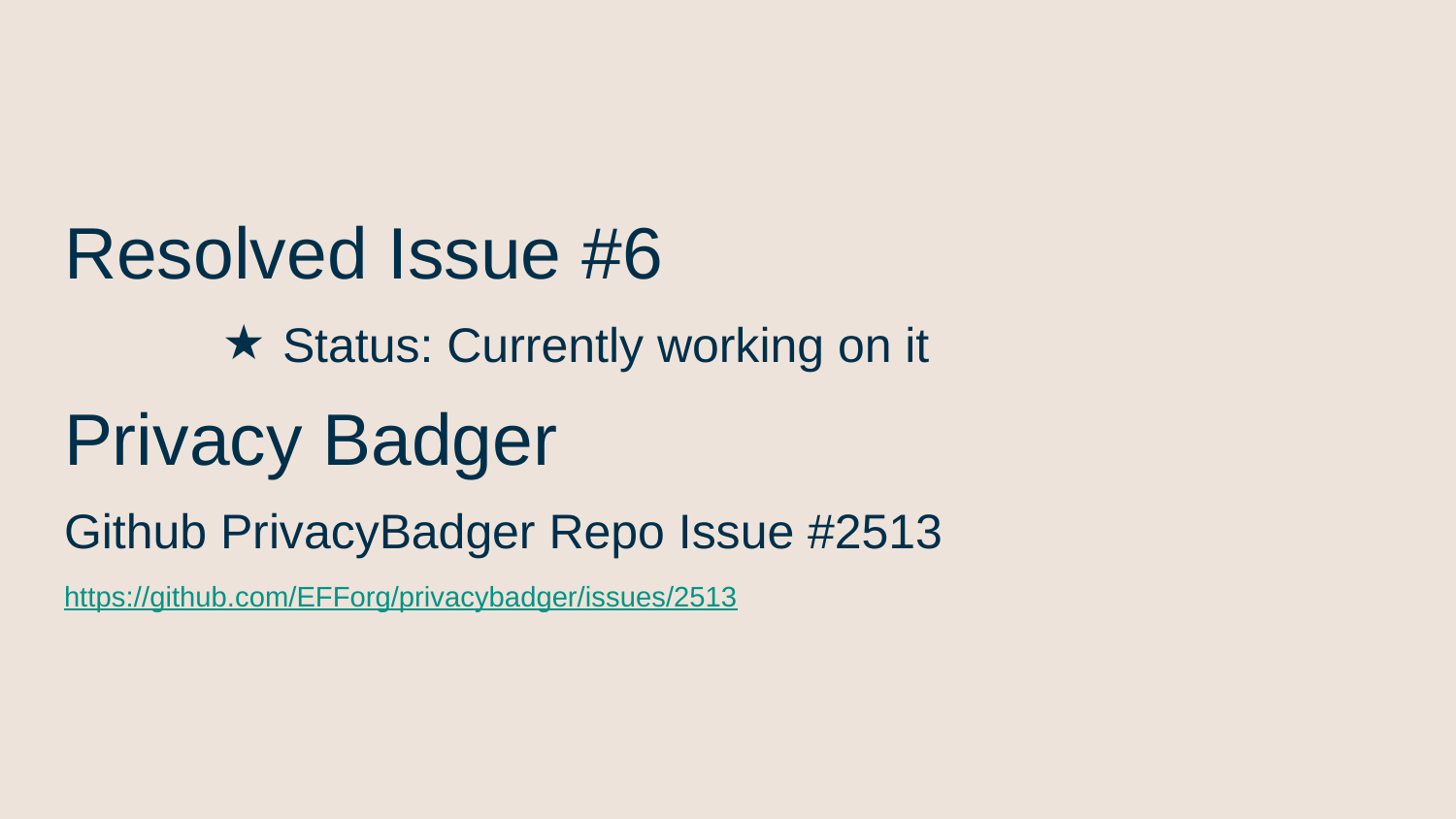

# Resolved Issue #6
Status: Currently working on it
Privacy Badger
Github PrivacyBadger Repo Issue #2513
https://github.com/EFForg/privacybadger/issues/2513